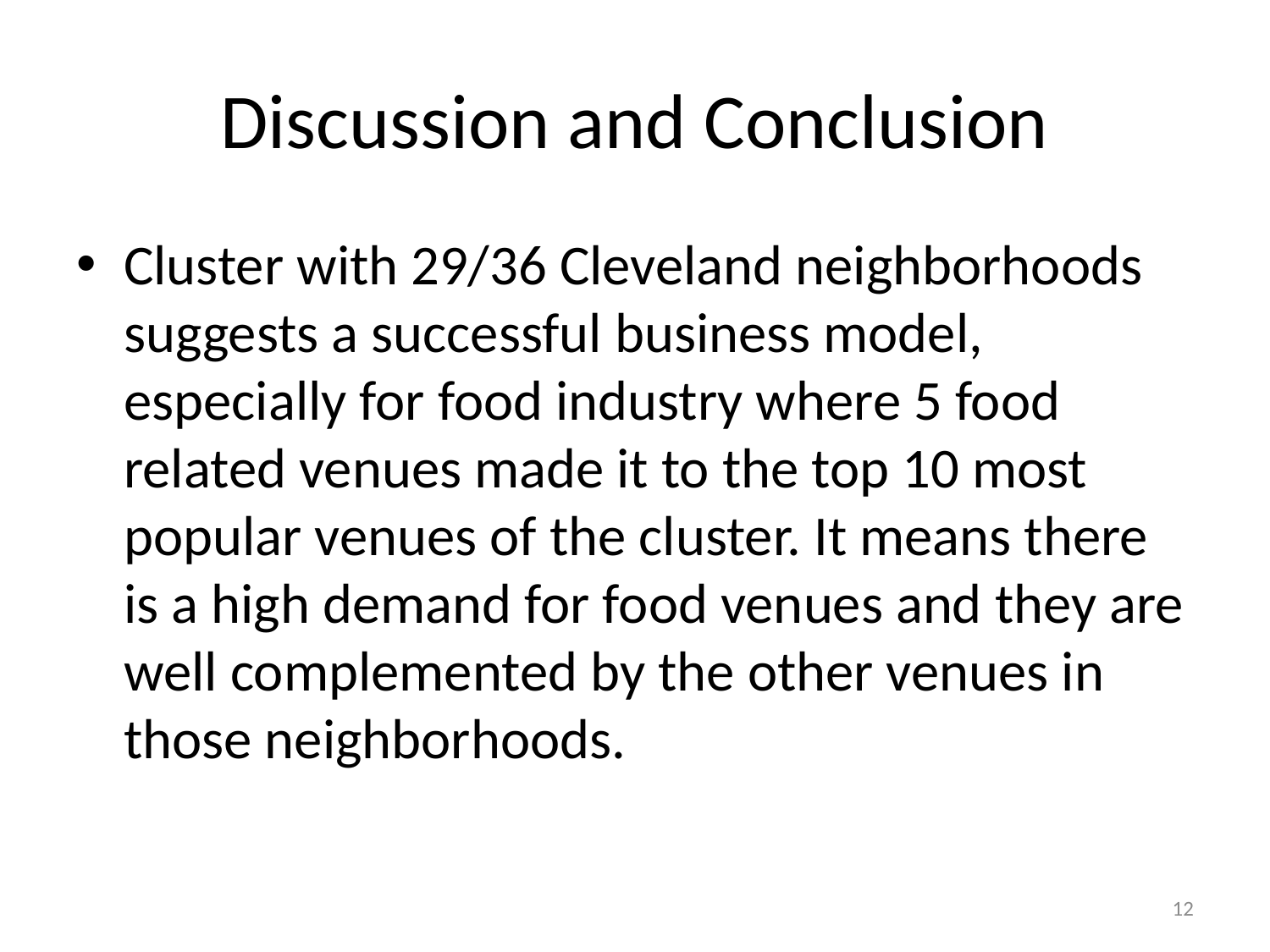

# Discussion and Conclusion
Cluster with 29/36 Cleveland neighborhoods suggests a successful business model, especially for food industry where 5 food related venues made it to the top 10 most popular venues of the cluster. It means there is a high demand for food venues and they are well complemented by the other venues in those neighborhoods.

12